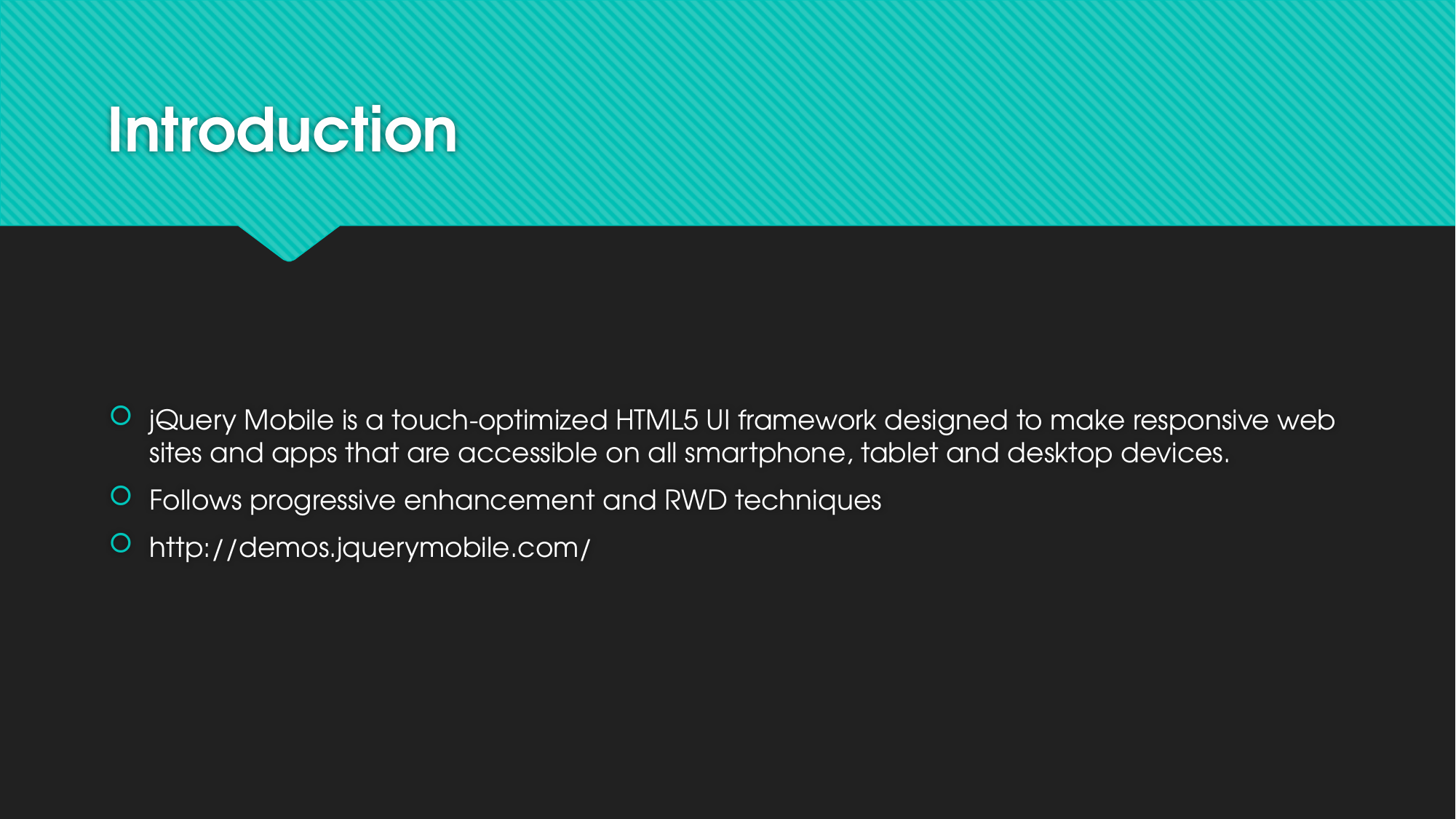

# Introduction
jQuery Mobile is a touch-optimized HTML5 UI framework designed to make responsive web sites and apps that are accessible on all smartphone, tablet and desktop devices.
Follows progressive enhancement and RWD techniques
http://demos.jquerymobile.com/